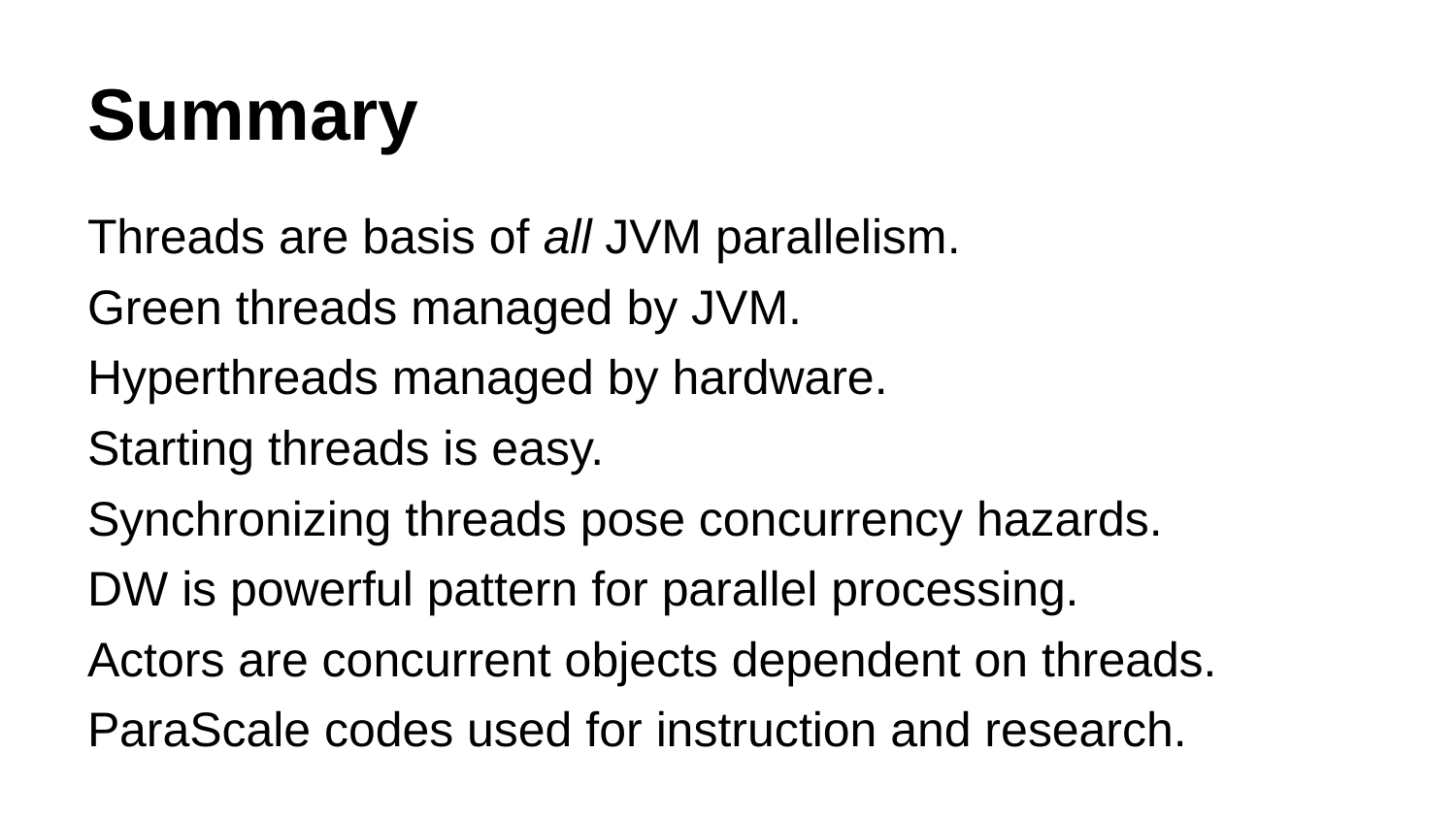

# Summary
Threads are basis of all JVM parallelism.
Green threads managed by JVM.
Hyperthreads managed by hardware.
Starting threads is easy.
Synchronizing threads pose concurrency hazards.
DW is powerful pattern for parallel processing.
Actors are concurrent objects dependent on threads.
ParaScale codes used for instruction and research.